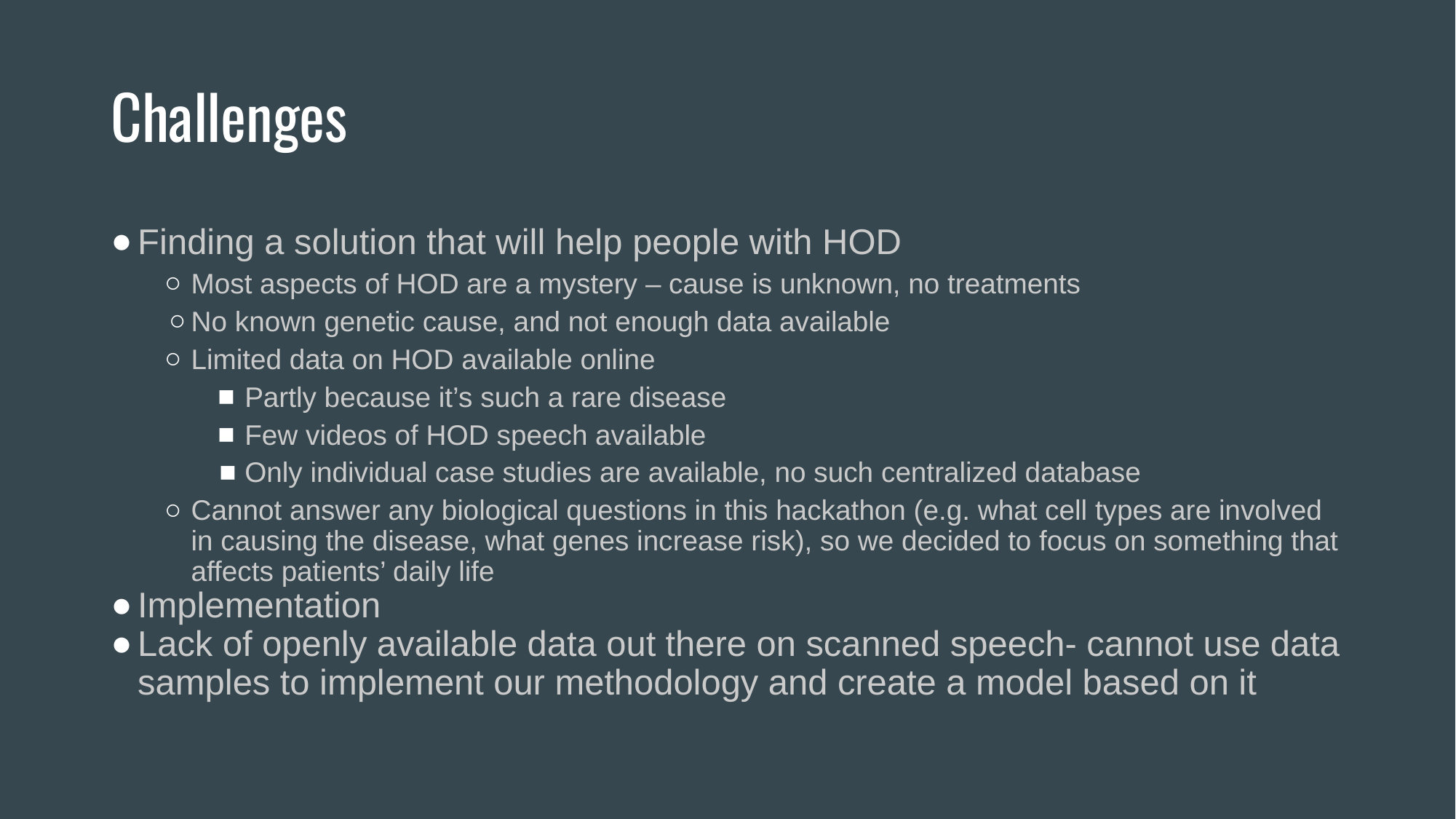

# Challenges
Finding a solution that will help people with HOD
Most aspects of HOD are a mystery – cause is unknown, no treatments
No known genetic cause, and not enough data available
Limited data on HOD available online
Partly because it’s such a rare disease
Few videos of HOD speech available
Only individual case studies are available, no such centralized database
Cannot answer any biological questions in this hackathon (e.g. what cell types are involved in causing the disease, what genes increase risk), so we decided to focus on something that affects patients’ daily life
Implementation
Lack of openly available data out there on scanned speech- cannot use data samples to implement our methodology and create a model based on it